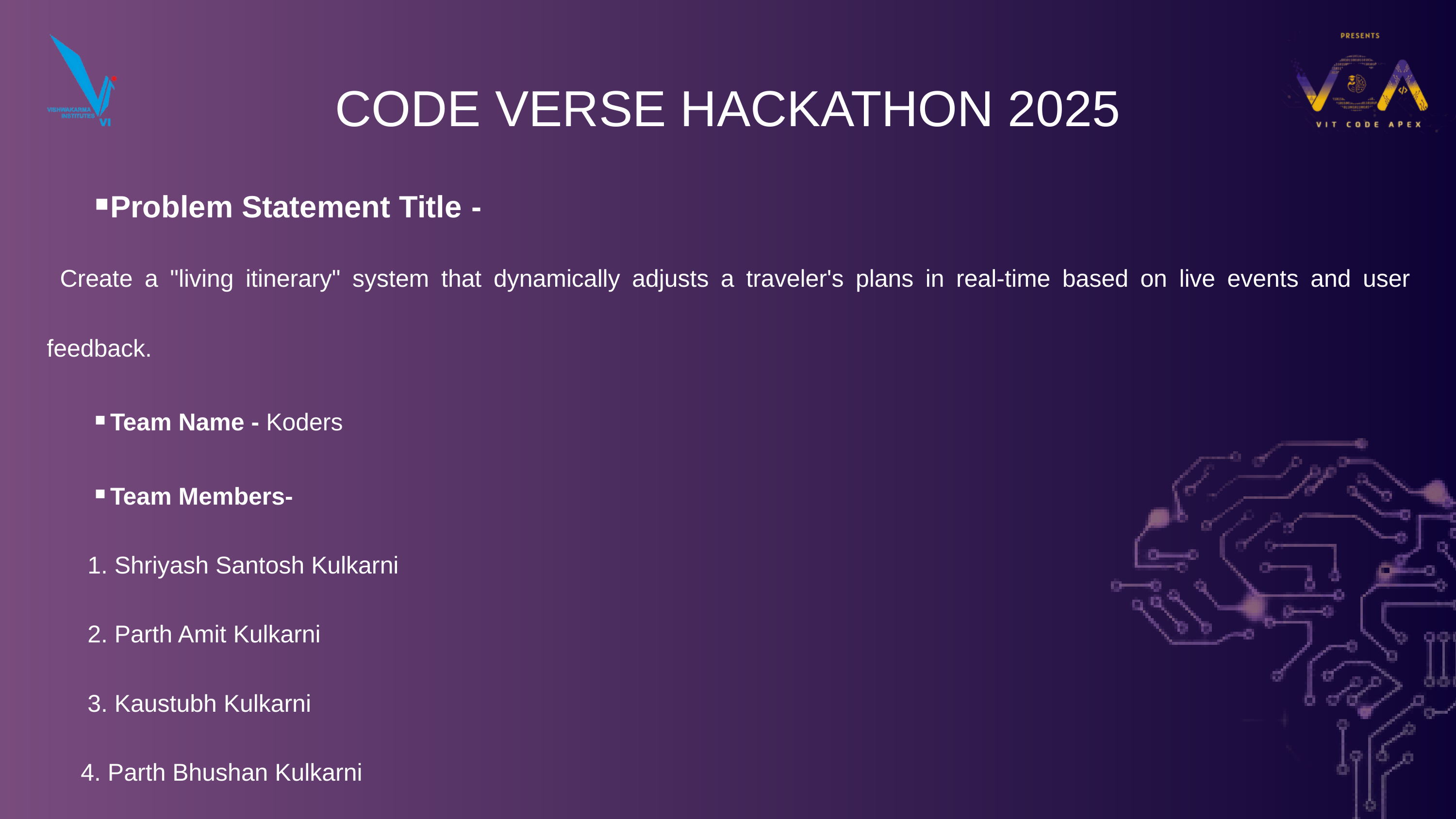

CODE VERSE HACKATHON 2025

Problem Statement Title -
 Create a "living itinerary" system that dynamically adjusts a traveler's plans in real-time based on live events and user feedback.
Team Name - Koders
Team Members-
      1. Shriyash Santosh Kulkarni
      2. Parth Amit Kulkarni
      3. Kaustubh Kulkarni
     4. Parth Bhushan Kulkarni